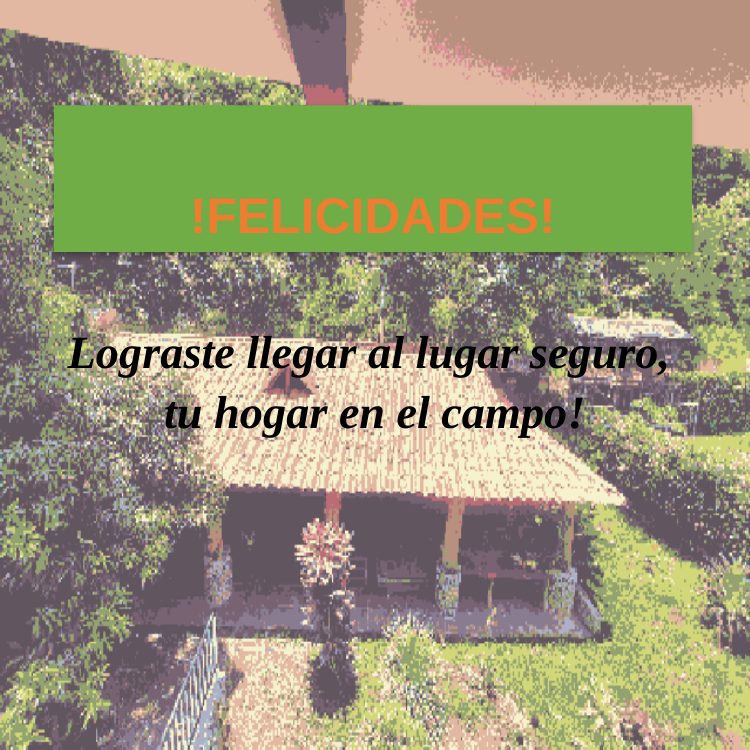

# !FELICIDADES!
Lograste llegar al lugar seguro,
tu hogar en el campo!